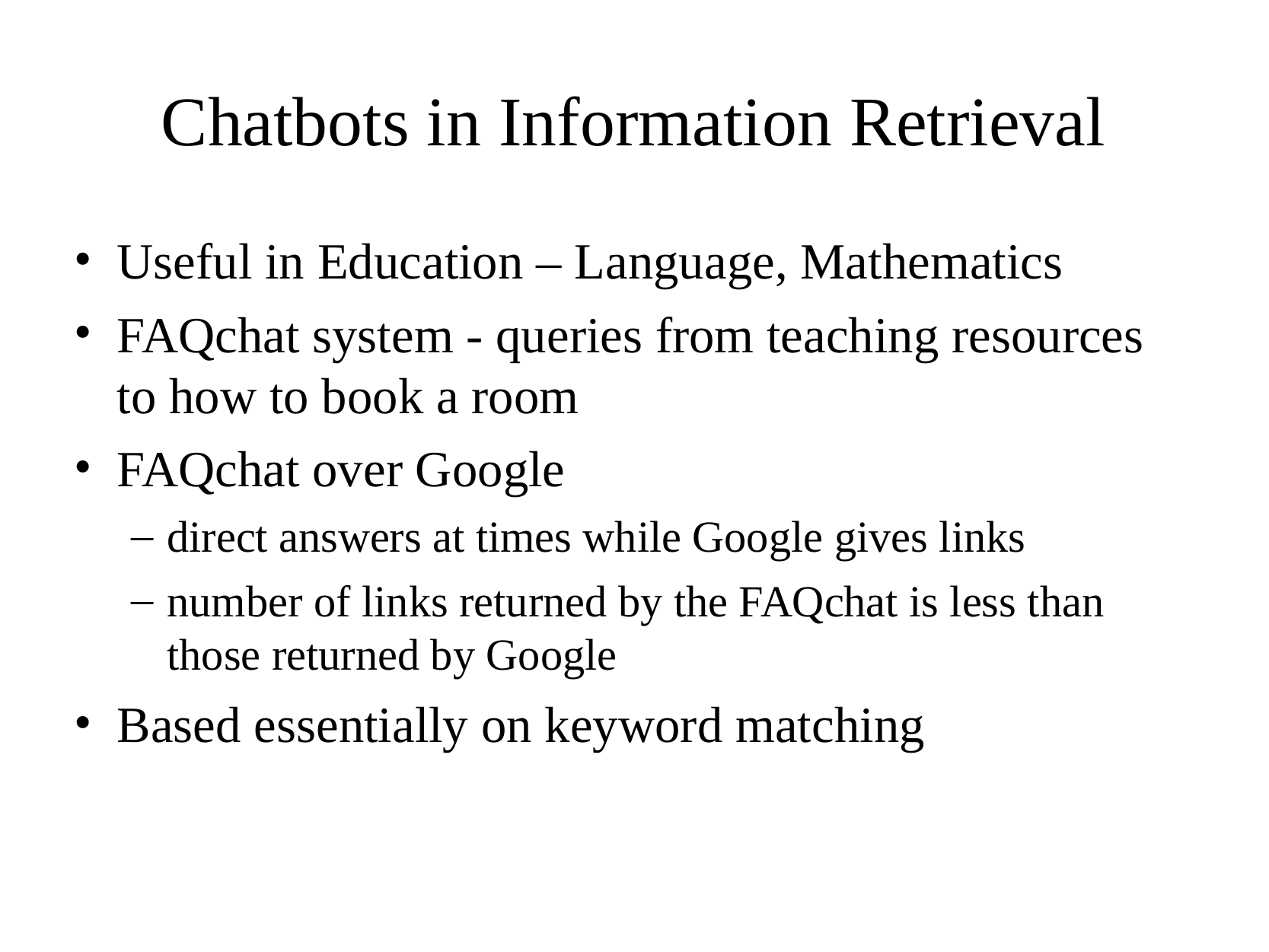

Chatbots in Information Retrieval
Useful in Education – Language, Mathematics
FAQchat system - queries from teaching resources to how to book a room
FAQchat over Google
direct answers at times while Google gives links
number of links returned by the FAQchat is less than those returned by Google
Based essentially on keyword matching